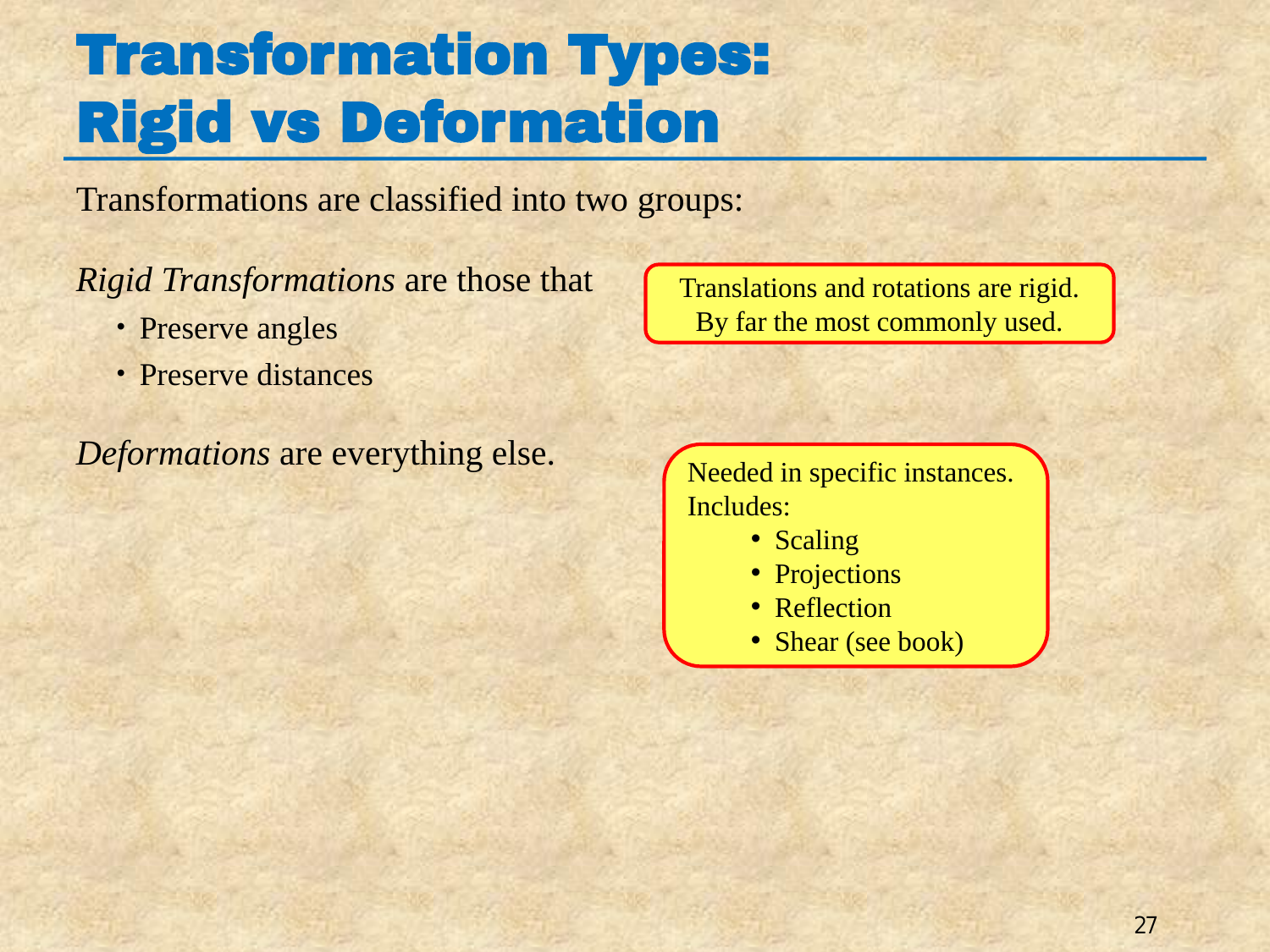

# Transformation Types: Rigid vs Deformation
Transformations are classified into two groups:

Rigid Transformations are those that
Preserve angles
Preserve distances

Deformations are everything else.
Translations and rotations are rigid.
By far the most commonly used.
Needed in specific instances.
Includes:
Scaling
Projections
Reflection
Shear (see book)
27